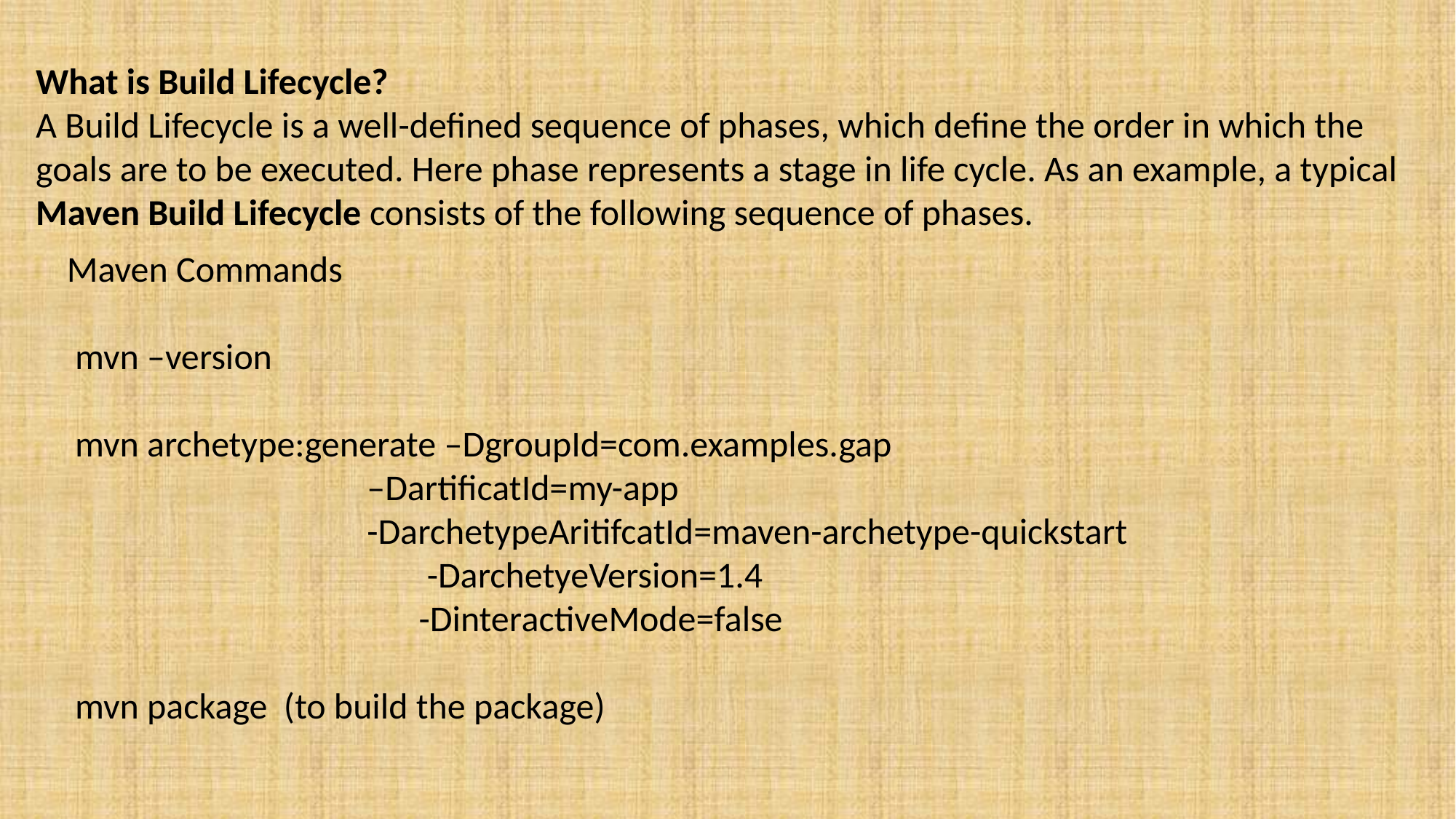

What is Build Lifecycle?
A Build Lifecycle is a well-defined sequence of phases, which define the order in which the goals are to be executed. Here phase represents a stage in life cycle. As an example, a typical Maven Build Lifecycle consists of the following sequence of phases.

Maven Commands

 mvn –version

 mvn archetype:generate –DgroupId=com.examples.gap
		          –DartificatId=my-app
		          -DarchetypeAritifcatId=maven-archetype-quickstart
                                            -DarchetyeVersion=1.4
                                           -DinteractiveMode=false

 mvn package  (to build the package)